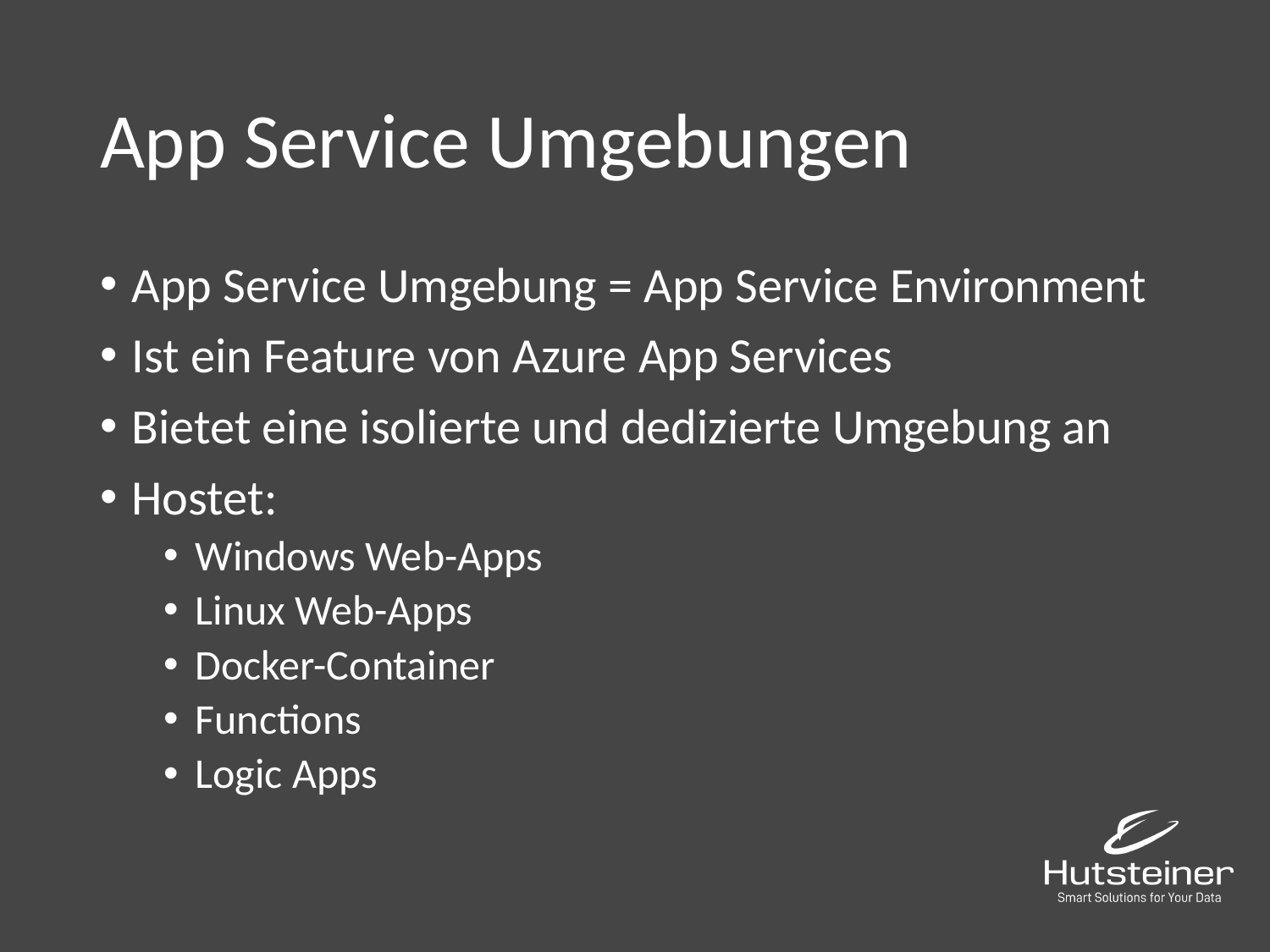

# App Service Umgebungen
App Service Umgebung = App Service Environment
Ist ein Feature von Azure App Services
Bietet eine isolierte und dedizierte Umgebung an
Hostet:
Windows Web-Apps
Linux Web-Apps
Docker-Container
Functions
Logic Apps